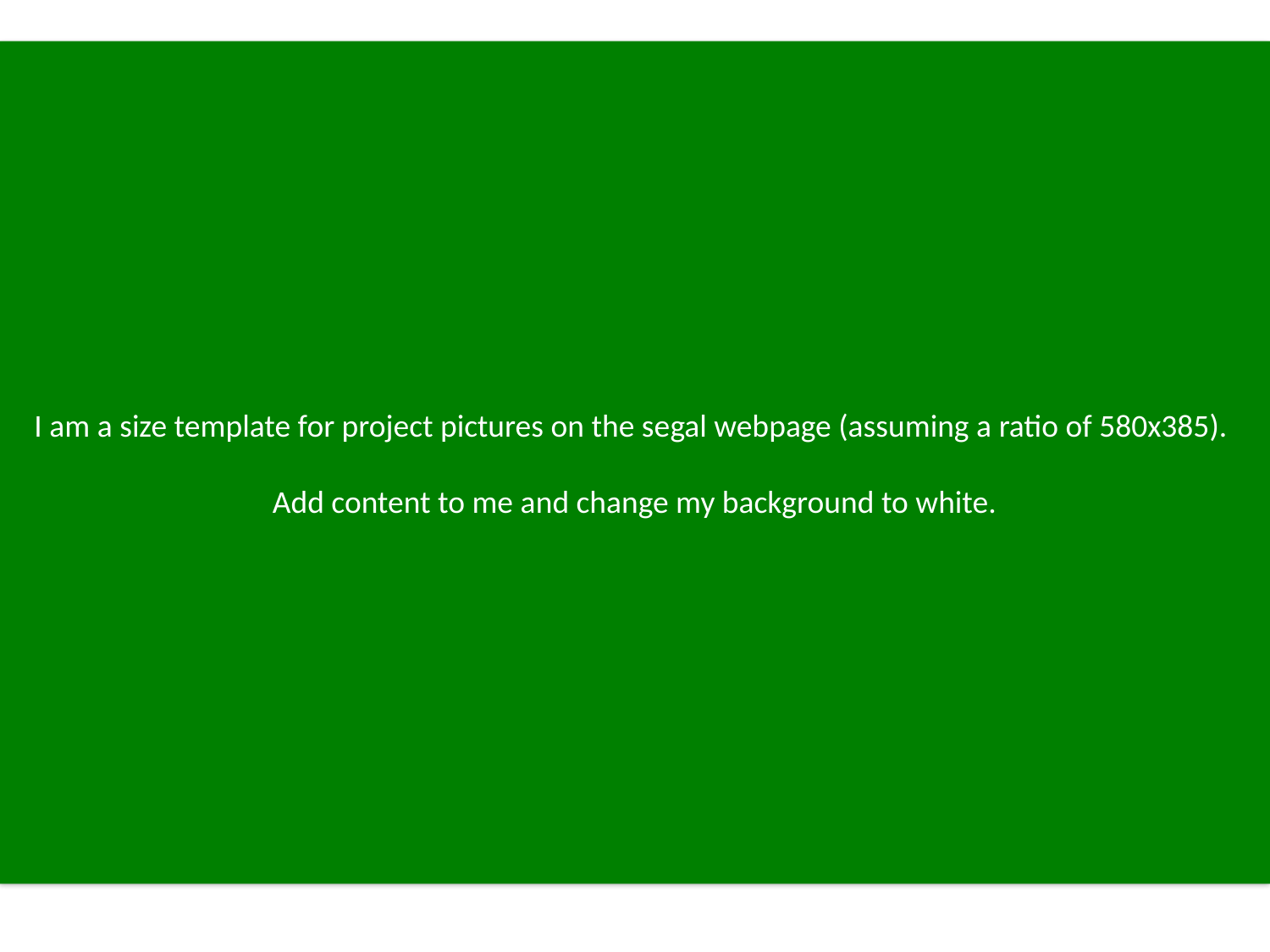

I am a size template for project pictures on the segal webpage (assuming a ratio of 580x385).

Add content to me and change my background to white.